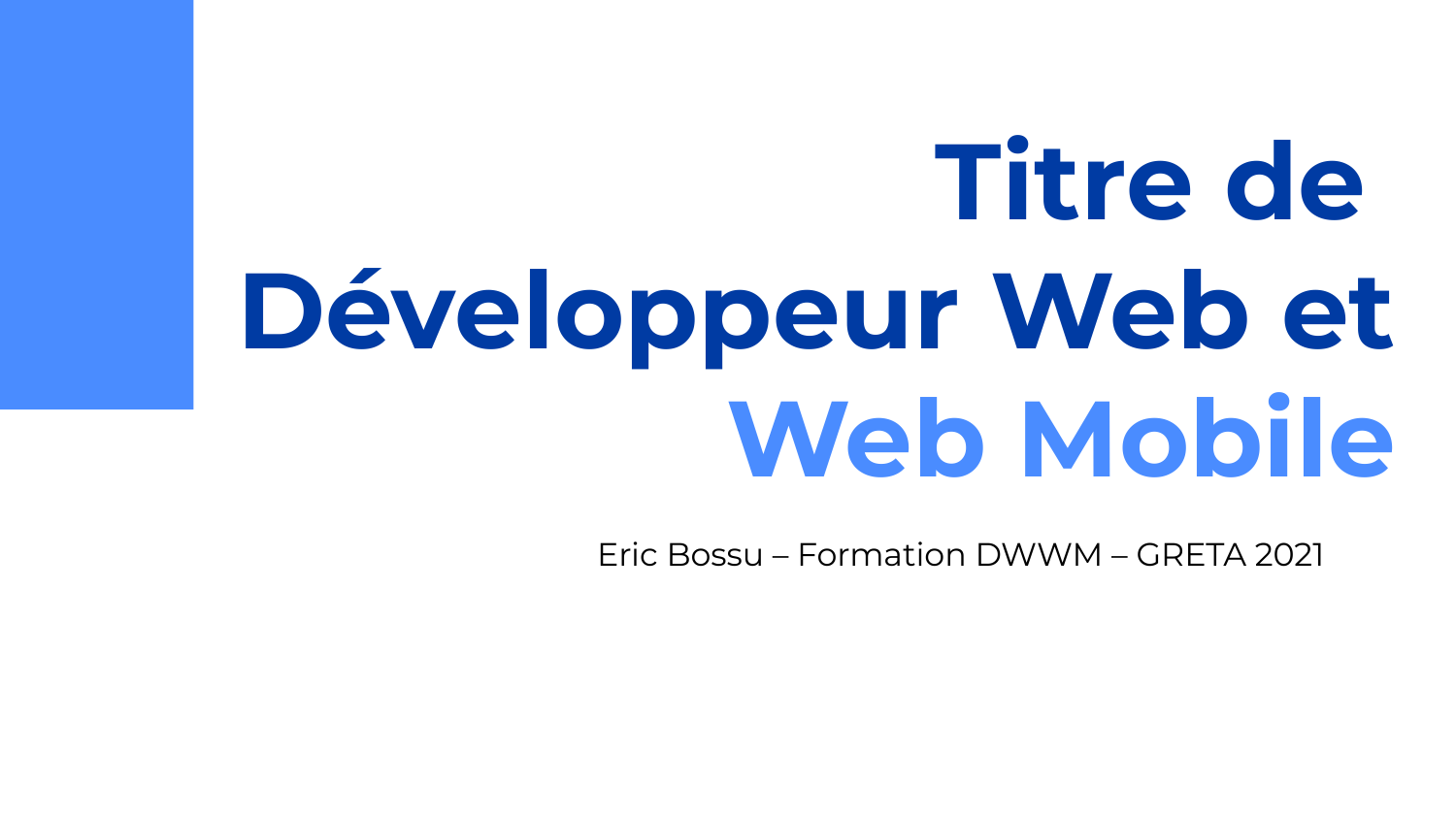

# Titre de Développeur Web et Web Mobile
Eric Bossu – Formation DWWM – GRETA 2021